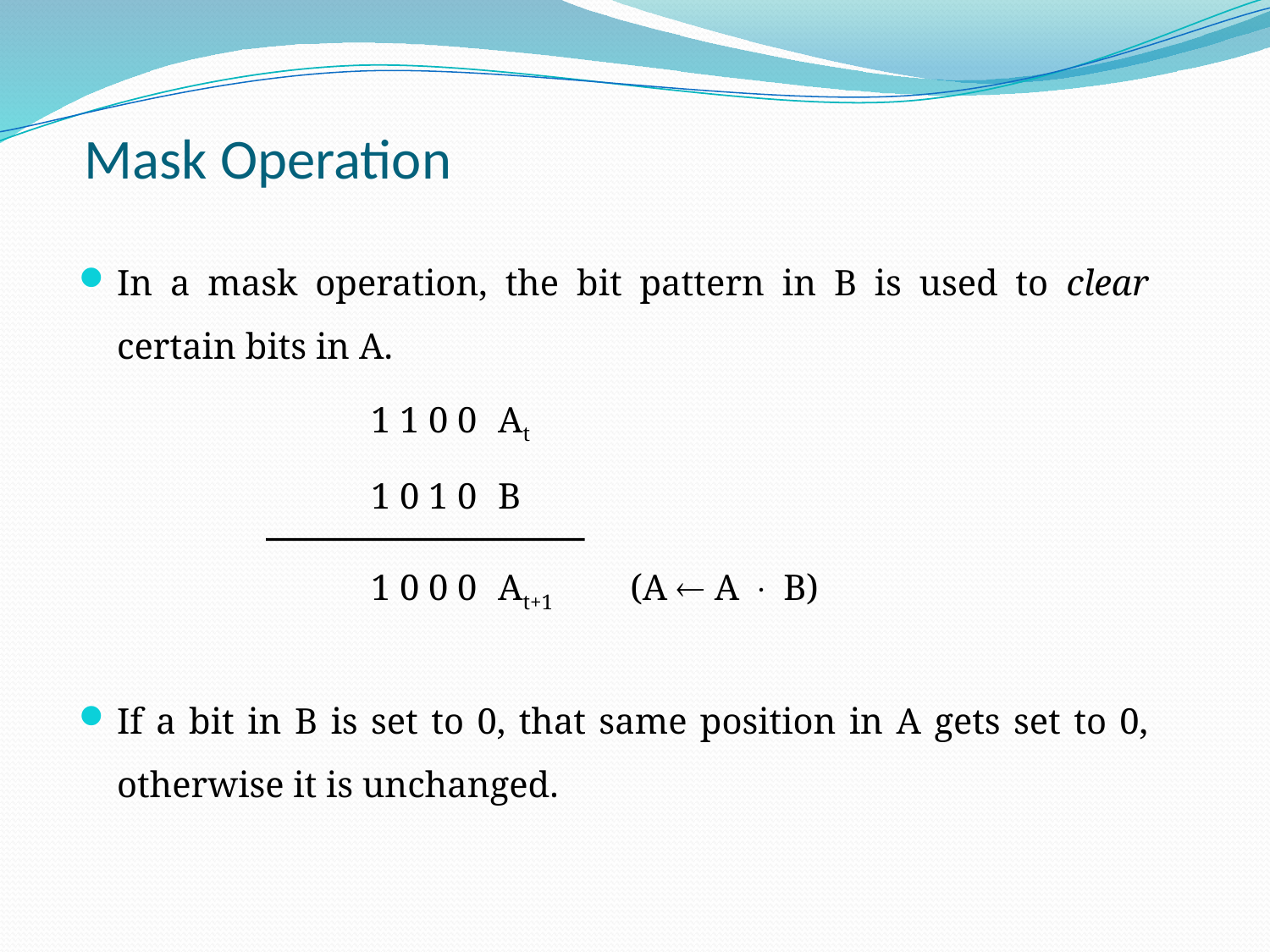

# Mask Operation
In a mask operation, the bit pattern in B is used to clear certain bits in A.
			1 1 0 0	At
			1 0 1 0	B
			1 0 0 0	At+1	 (A ← A ⋅ B)

If a bit in B is set to 0, that same position in A gets set to 0, otherwise it is unchanged.